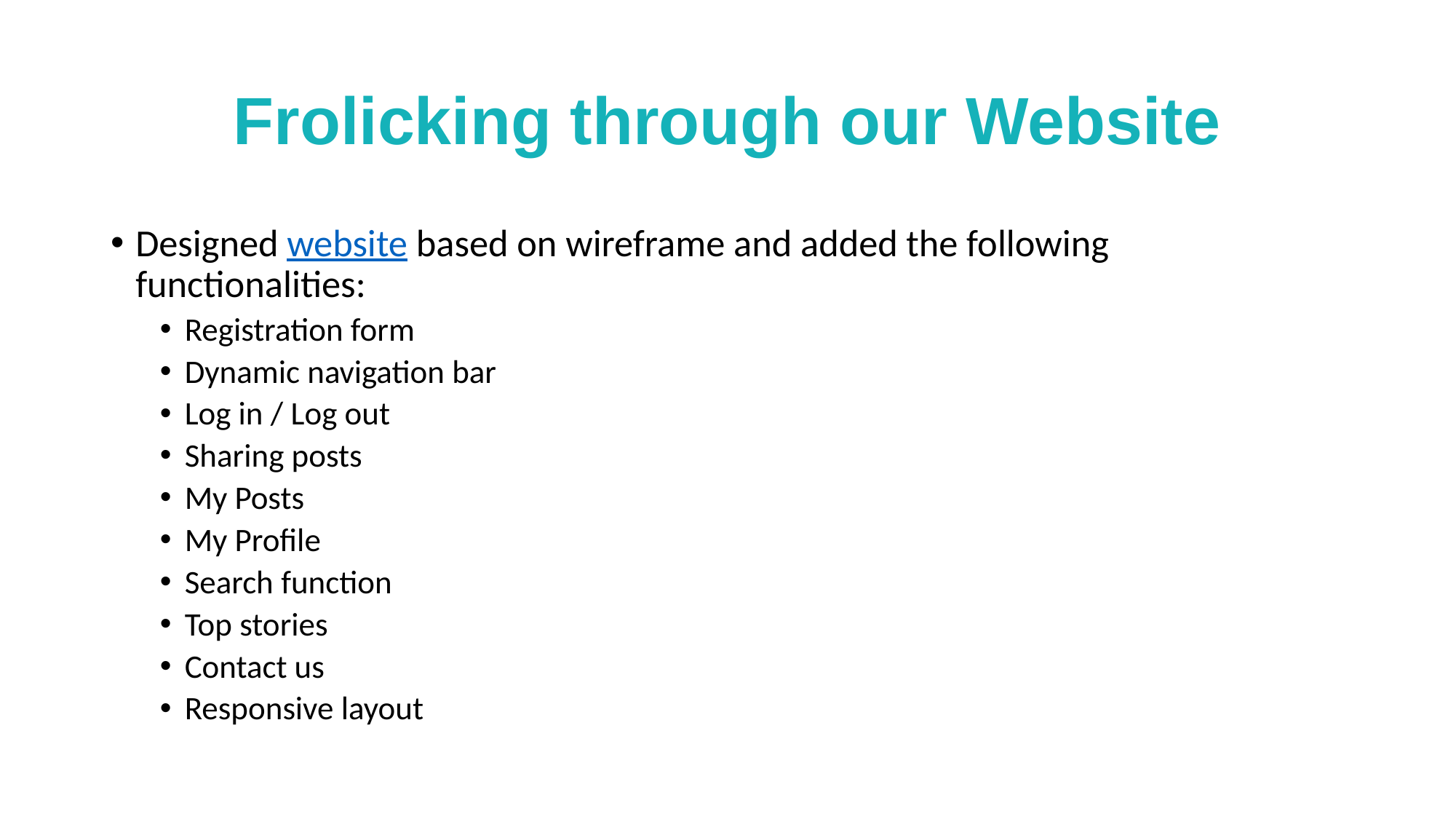

# Frolicking through our Website
Designed website based on wireframe and added the following functionalities:
Registration form
Dynamic navigation bar
Log in / Log out
Sharing posts
My Posts
My Profile
Search function
Top stories
Contact us
Responsive layout